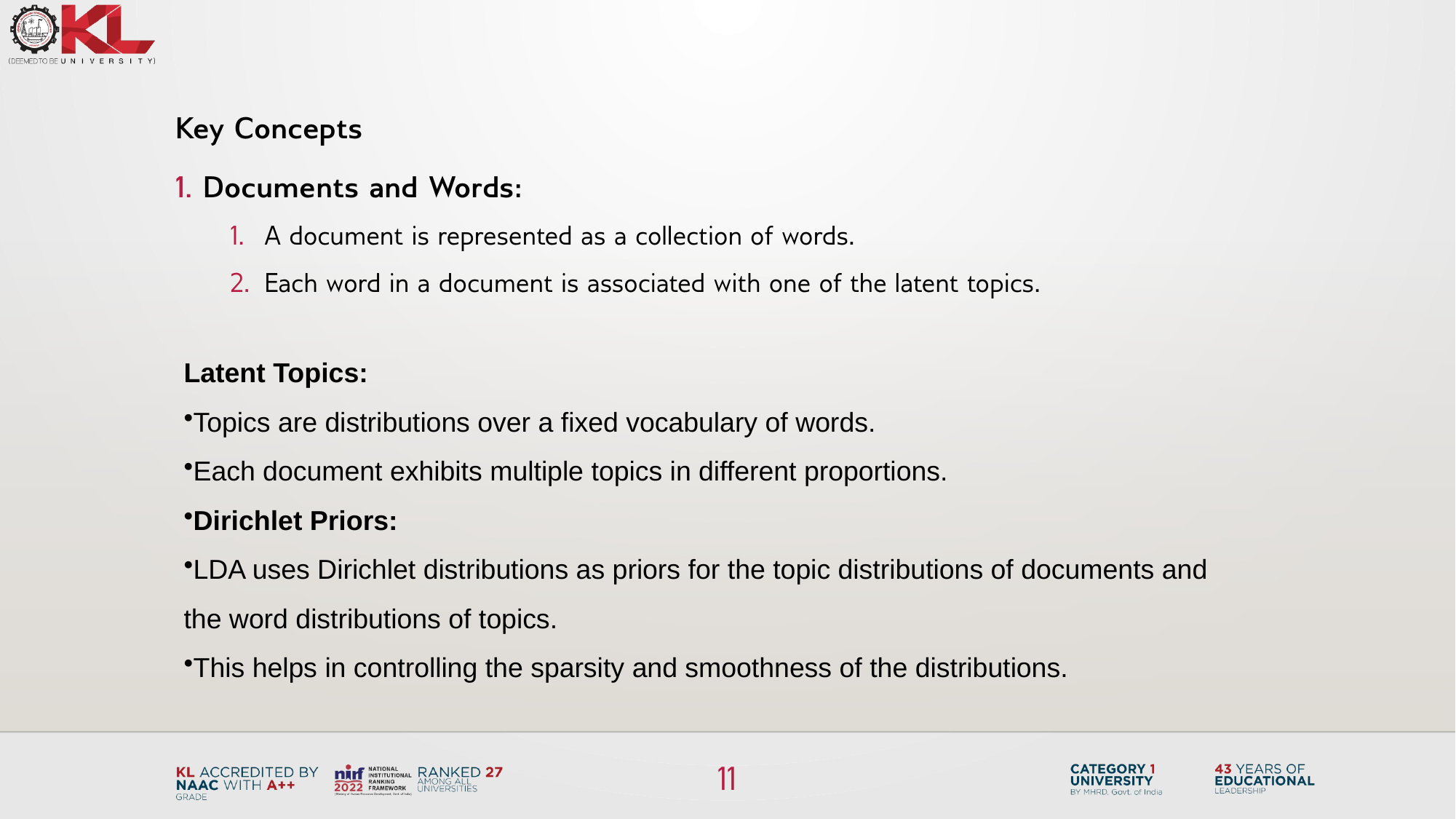

Key Concepts
Documents and Words:
A document is represented as a collection of words.
Each word in a document is associated with one of the latent topics.

Latent Topics:
Topics are distributions over a fixed vocabulary of words.
Each document exhibits multiple topics in different proportions.
Dirichlet Priors:
LDA uses Dirichlet distributions as priors for the topic distributions of documents and the word distributions of topics.
This helps in controlling the sparsity and smoothness of the distributions.

11